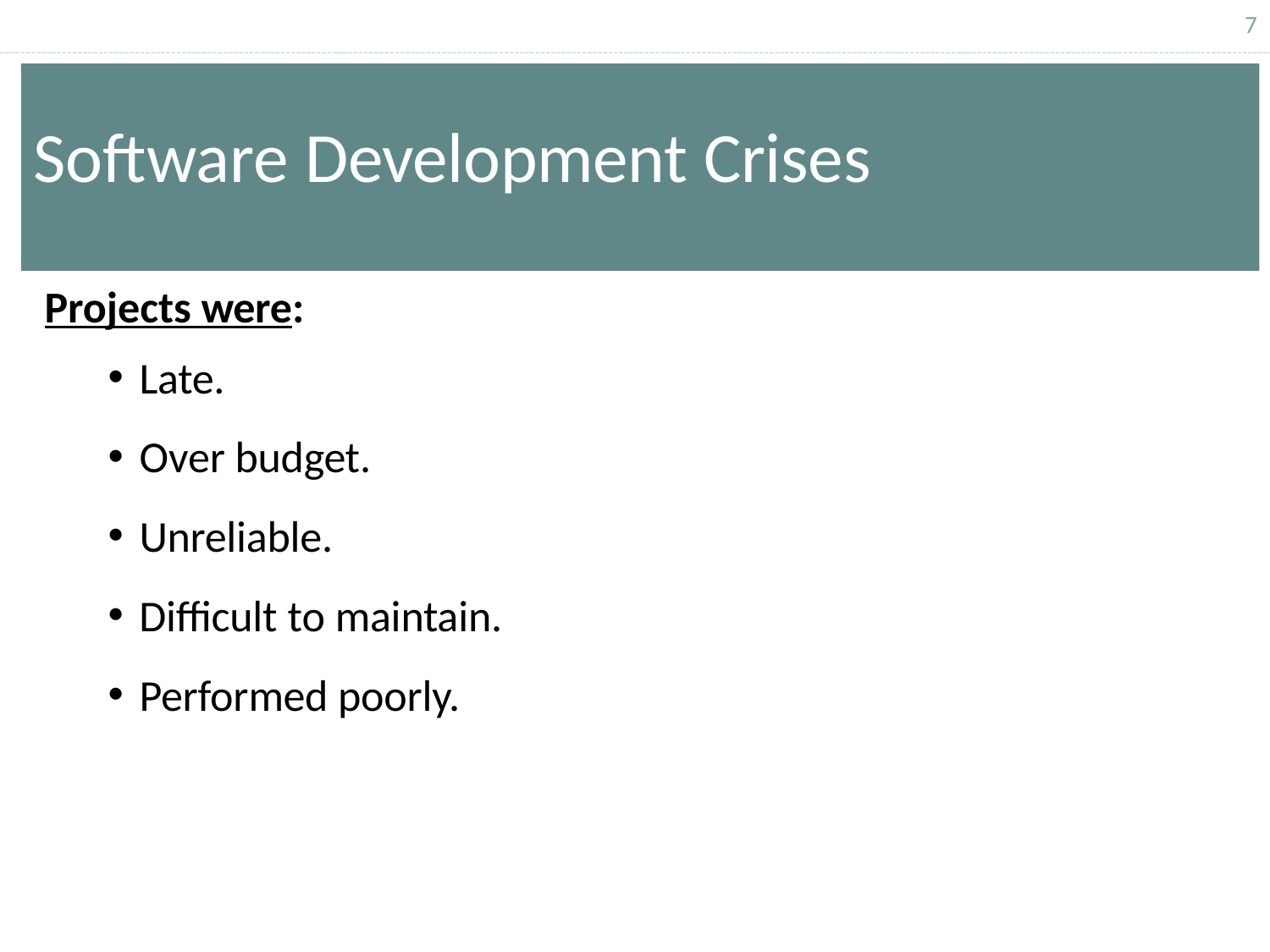

7
# Software Development Crises
Projects were:
Late.
Over budget.
Unreliable.
Difficult to maintain.
Performed poorly.